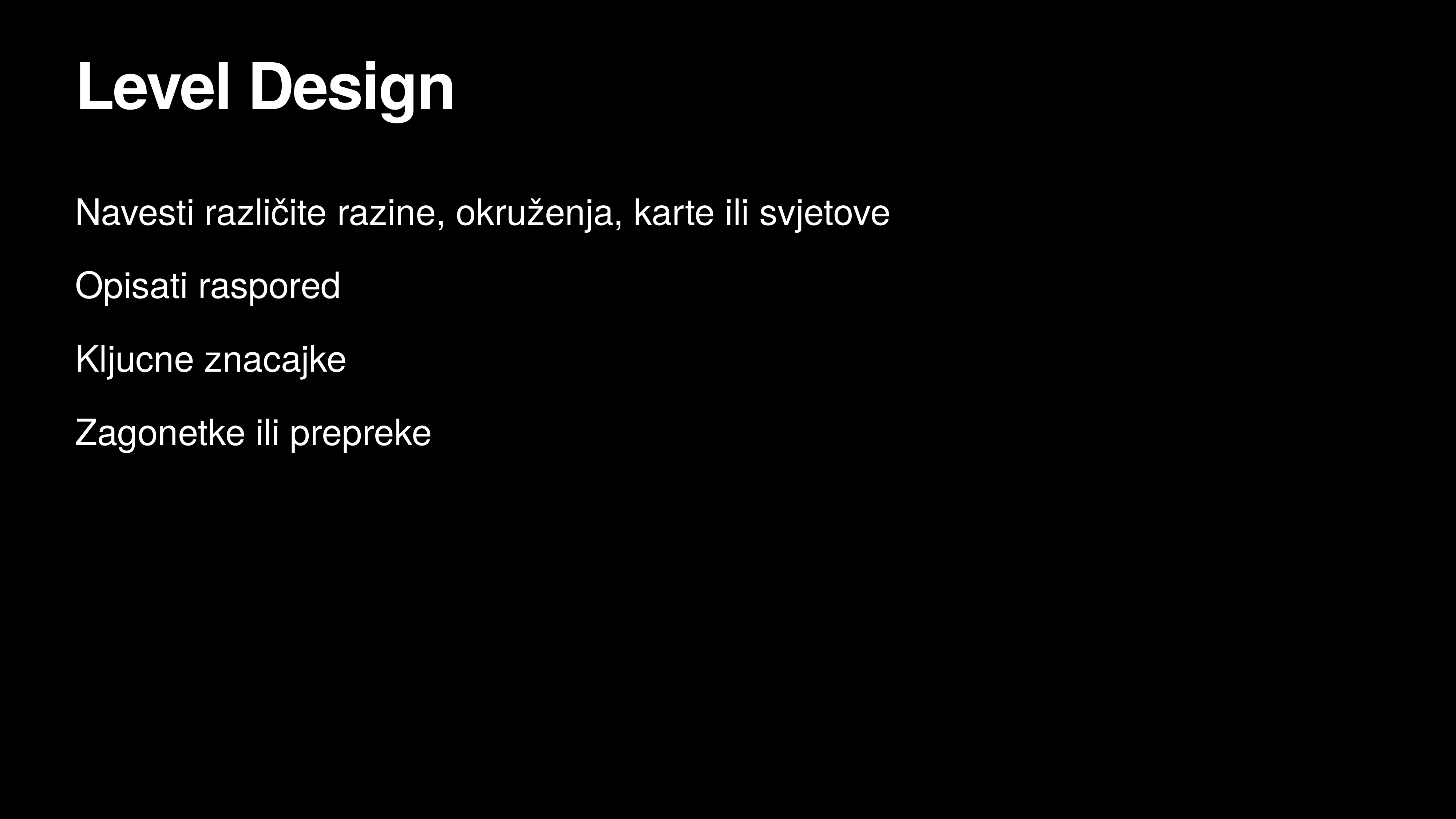

# Level Design
Navesti različite razine, okruženja, karte ili svjetove
Opisati raspored
Kljucne znacajke
Zagonetke ili prepreke